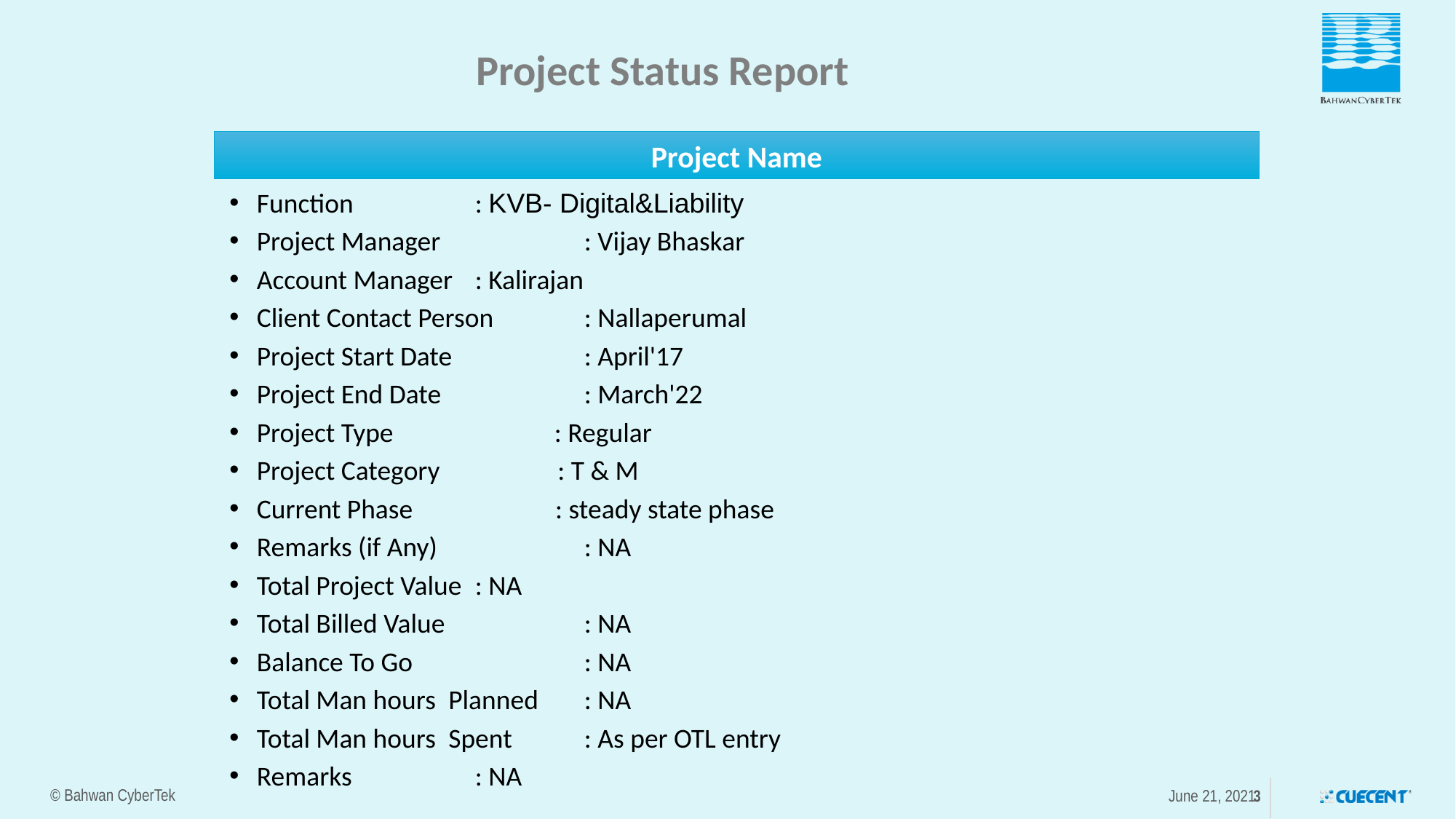

# Project Status Report
Project Name
Function		: KVB- Digital&Liability
Project Manager 		: Vijay Bhaskar
Account Manager	: Kalirajan
Client Contact Person	: Nallaperumal
Project Start Date       	: April'17
Project End Date          	: March'22
Project Type                          : Regular
Project Category                   : T & M
Current Phase                       : steady state phase
Remarks (if Any)		: NA
Total Project Value	: NA
Total Billed Value		: NA
Balance To Go		: NA
Total Man hours  Planned 	: NA
Total Man hours  Spent	: As per OTL entry
Remarks		: NA